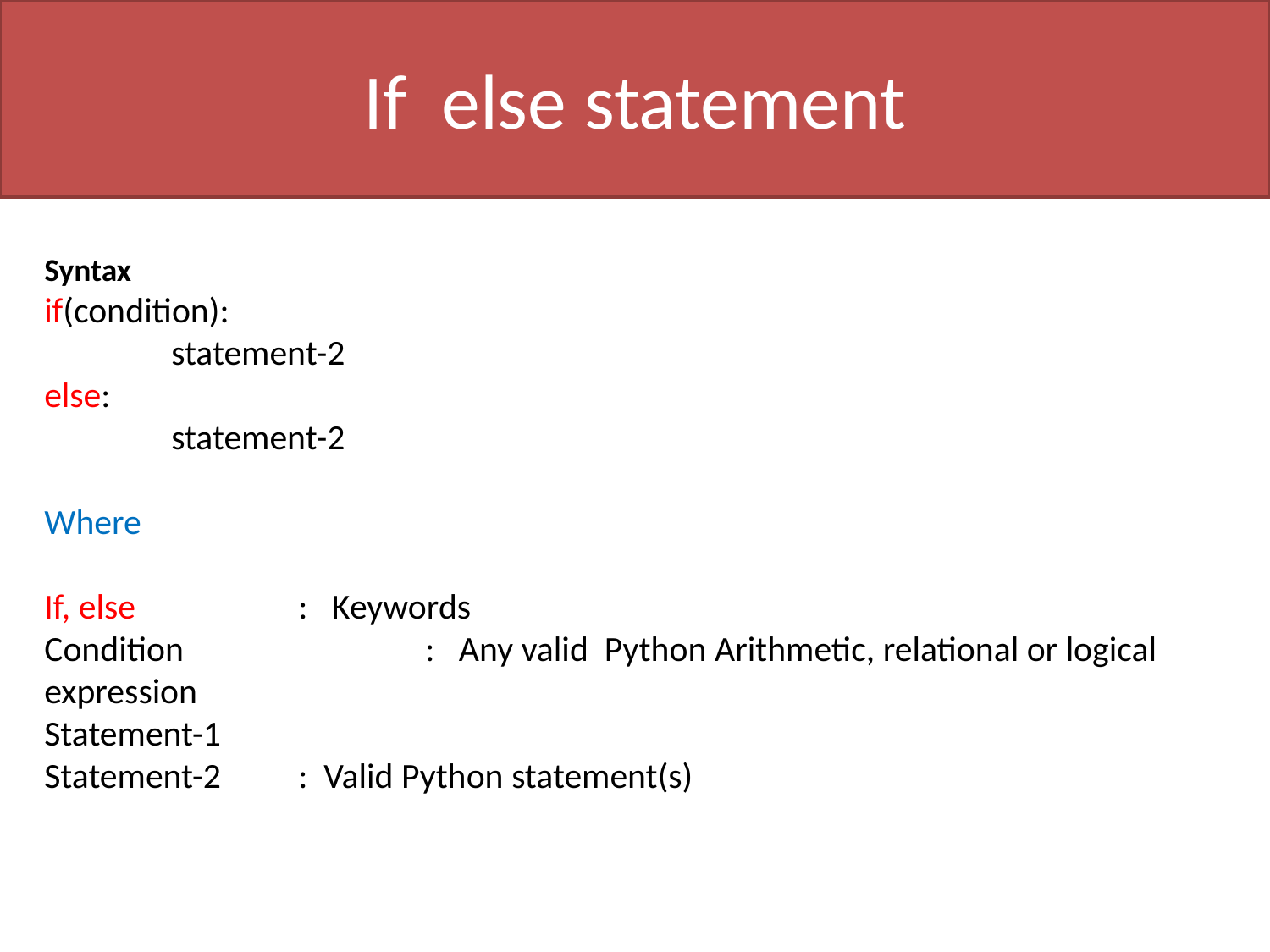

# If  else statement
Syntax
if(condition):
	statement-2
else:
	statement-2

Where

If, else 		:   Keywords
Condition		:   Any valid  Python Arithmetic, relational or logical expression
Statement-1
Statement-2	:  Valid Python statement(s)